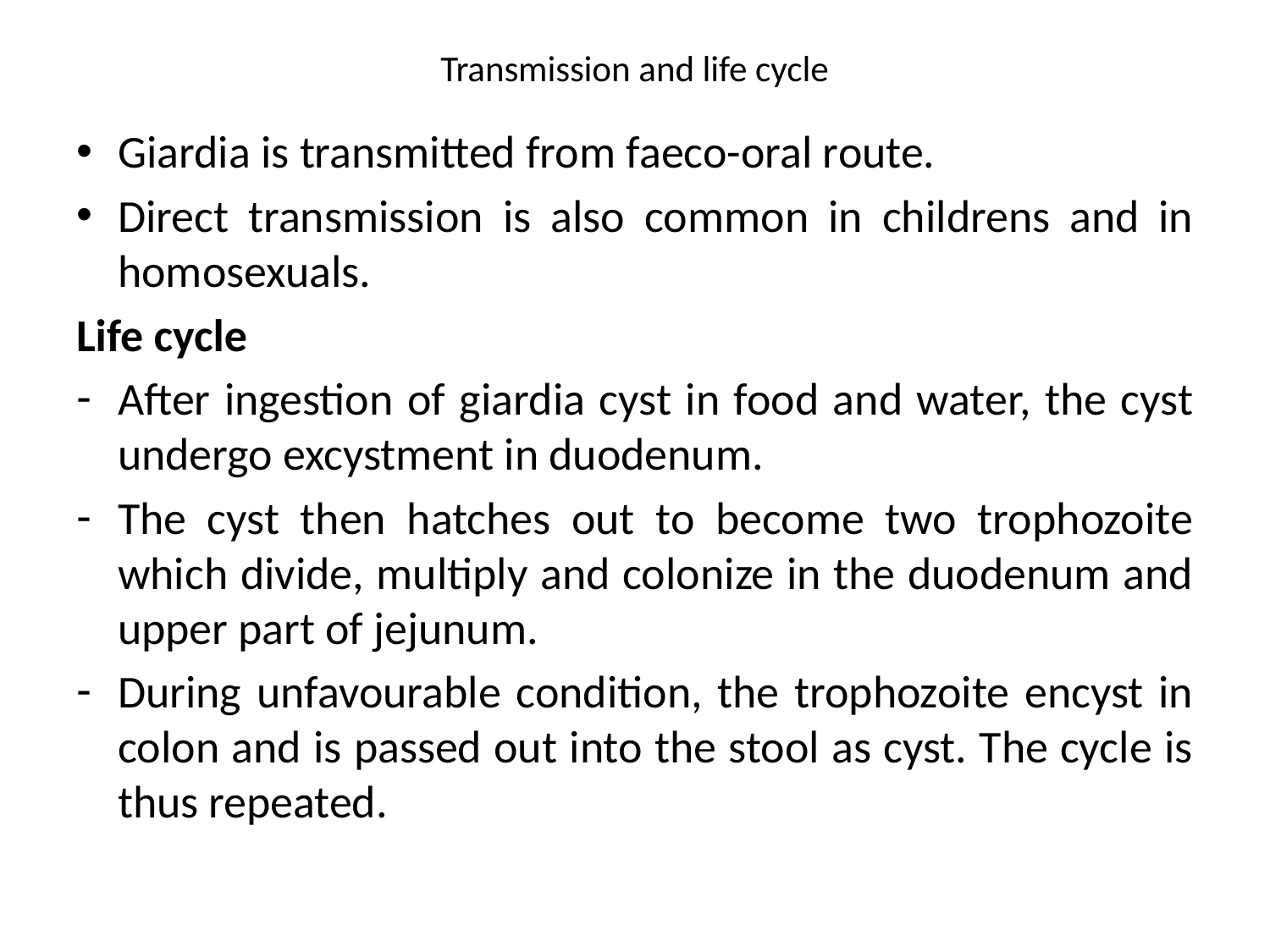

# Transmission and life cycle
Giardia is transmitted from faeco-oral route.
Direct transmission is also common in childrens and in homosexuals.
Life cycle
After ingestion of giardia cyst in food and water, the cyst undergo excystment in duodenum.
The cyst then hatches out to become two trophozoite which divide, multiply and colonize in the duodenum and upper part of jejunum.
During unfavourable condition, the trophozoite encyst in colon and is passed out into the stool as cyst. The cycle is thus repeated.